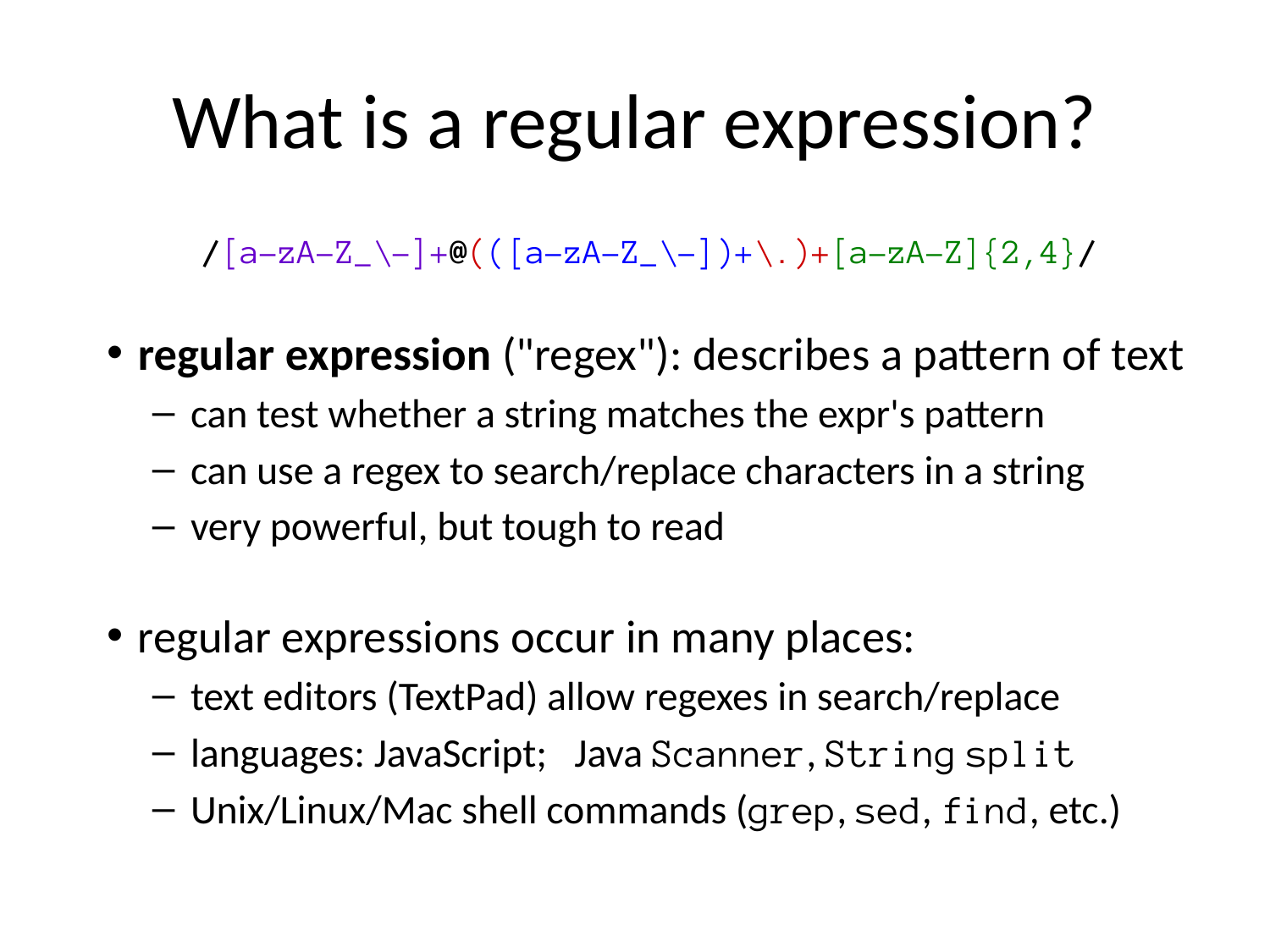

What is a regular expression?
/[a-zA-Z_\-]+@(([a-zA-Z_\-])+\.)+[a-zA-Z]{2,4}/

regular expression ("regex"): describes a pattern of text
can test whether a string matches the expr's pattern
can use a regex to search/replace characters in a string
very powerful, but tough to read

regular expressions occur in many places:
text editors (TextPad) allow regexes in search/replace
languages: JavaScript;   Java Scanner, String split
Unix/Linux/Mac shell commands (grep, sed, find, etc.)